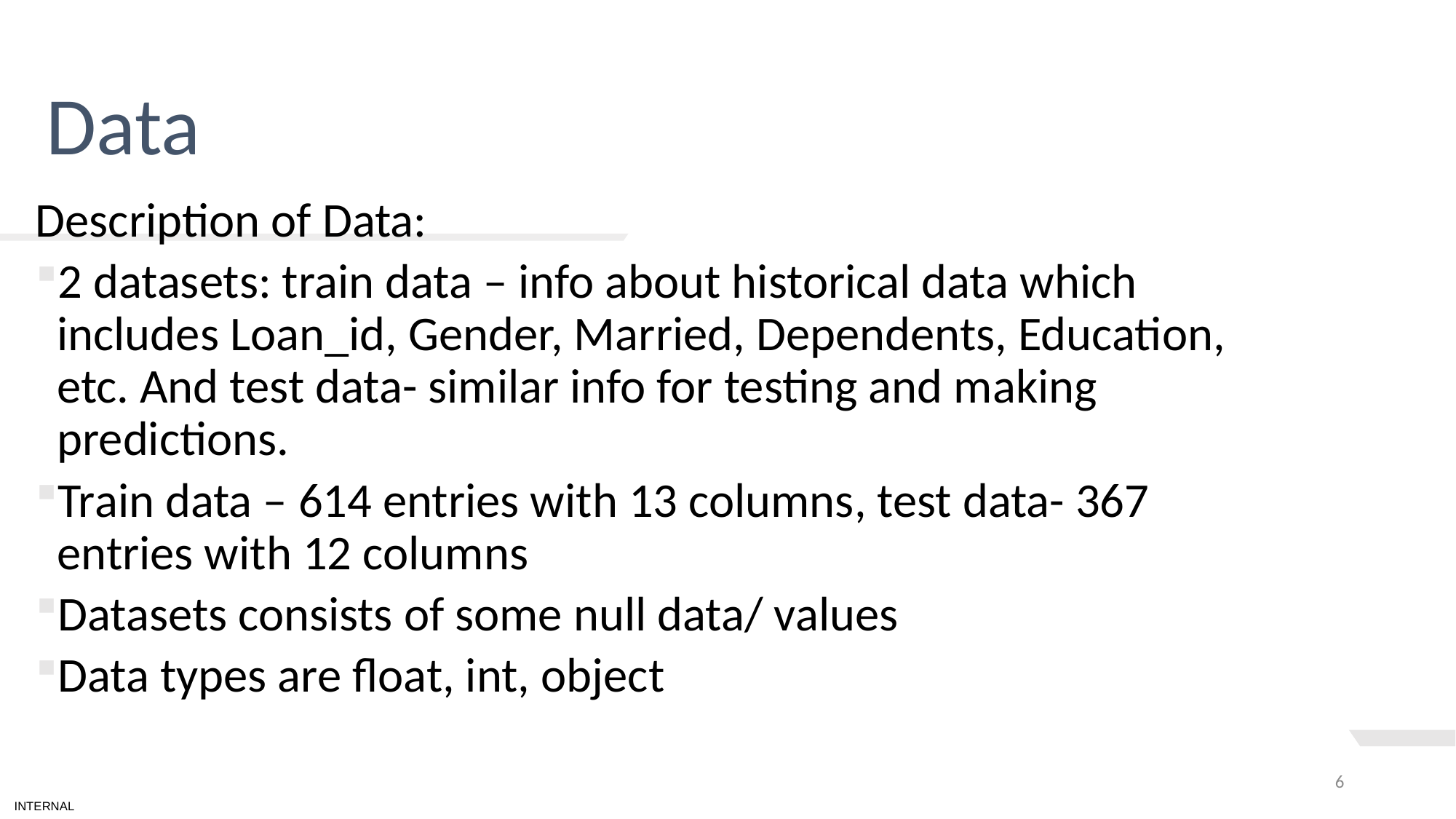

Data
Description of Data:
2 datasets: train data – info about historical data which includes Loan_id, Gender, Married, Dependents, Education, etc. And test data- similar info for testing and making predictions.
Train data – 614 entries with 13 columns, test data- 367 entries with 12 columns
Datasets consists of some null data/ values
Data types are float, int, object

6